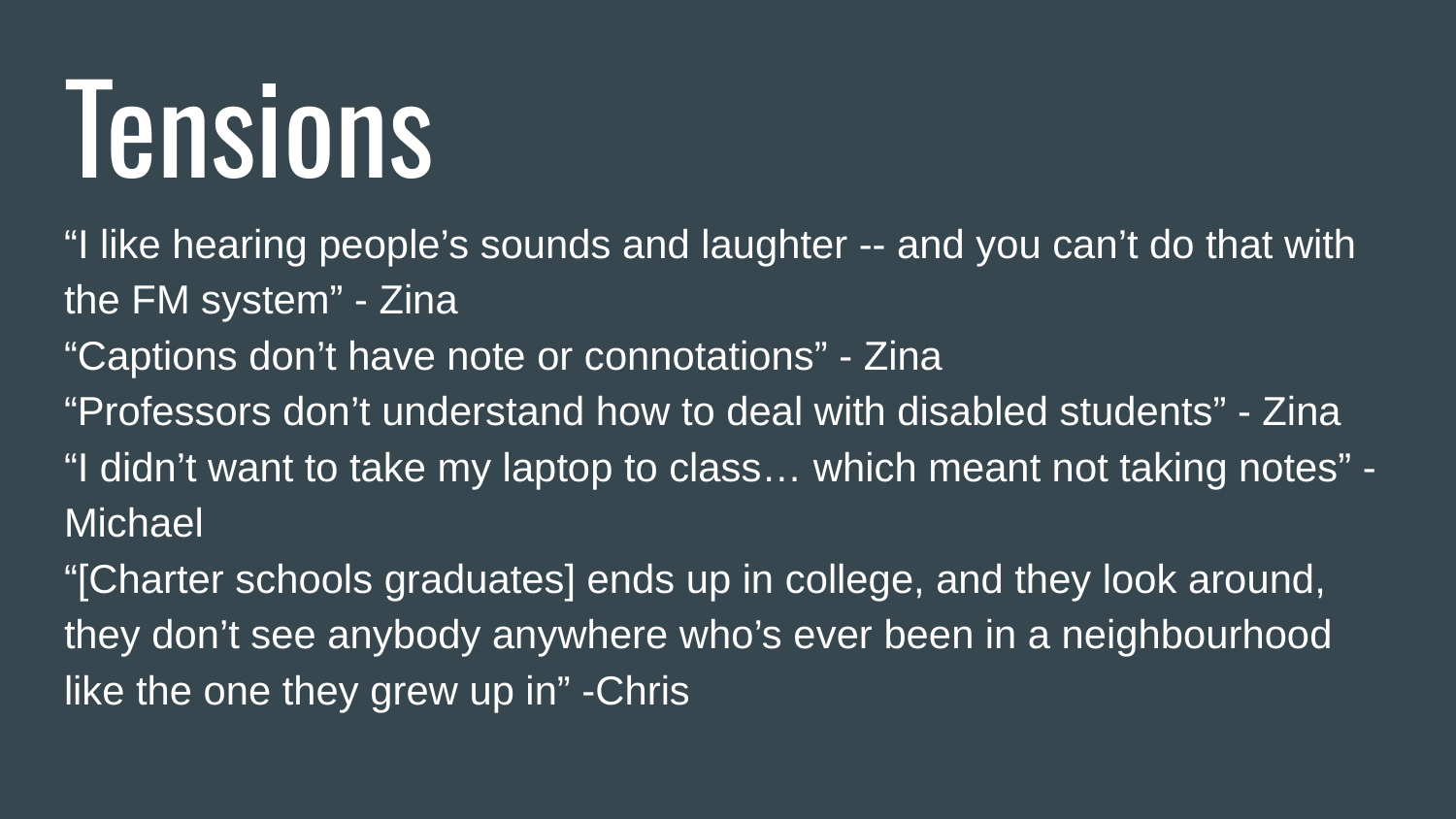

# Tensions
“I like hearing people’s sounds and laughter -- and you can’t do that with the FM system” - Zina
“Captions don’t have note or connotations” - Zina
“Professors don’t understand how to deal with disabled students” - Zina
“I didn’t want to take my laptop to class… which meant not taking notes” - Michael
“[Charter schools graduates] ends up in college, and they look around, they don’t see anybody anywhere who’s ever been in a neighbourhood like the one they grew up in” -Chris